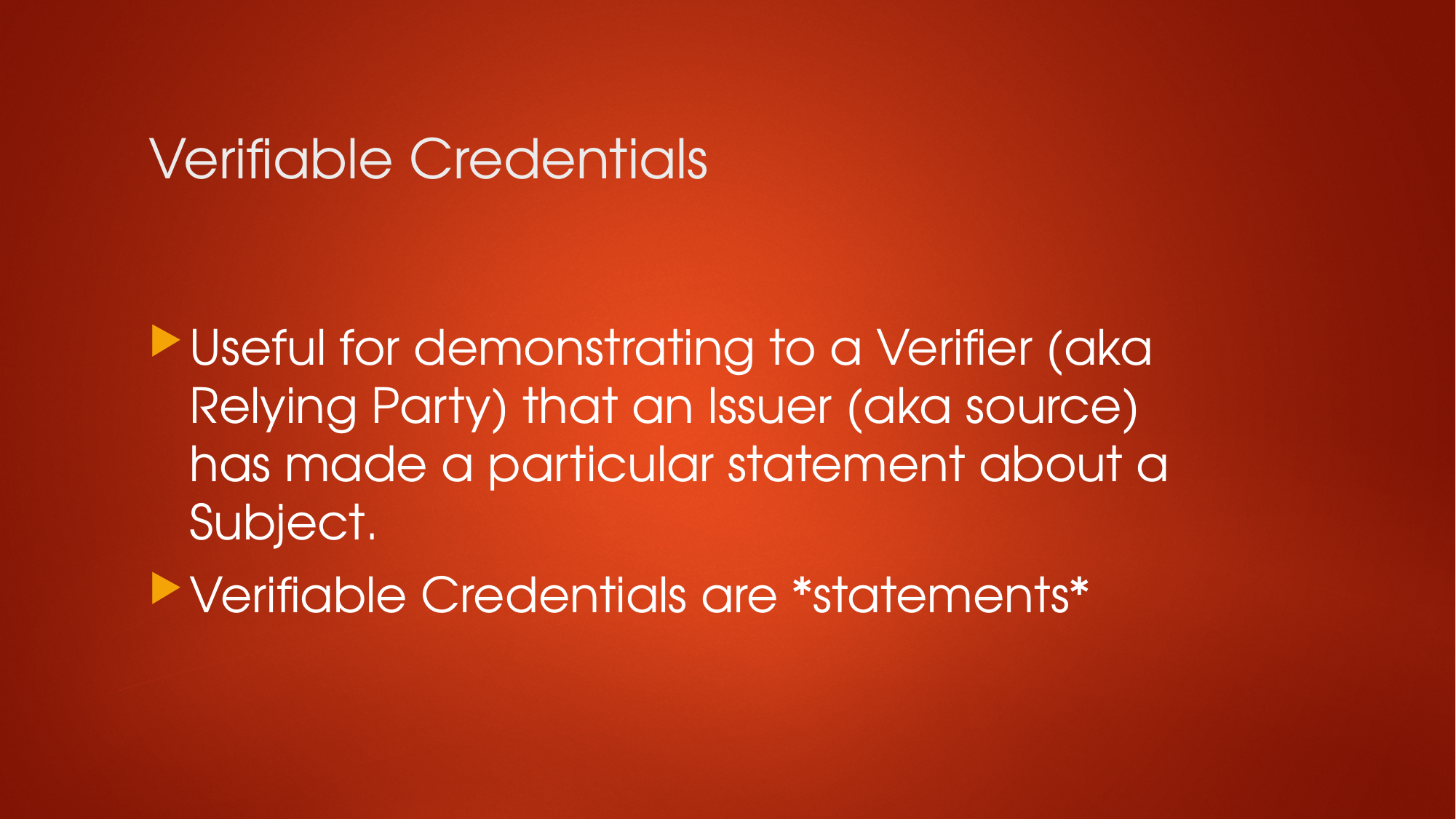

7
# Verifiable Credentials
Useful for demonstrating to a Verifier (aka Relying Party) that an Issuer (aka source) has made a particular statement about a Subject.
Verifiable Credentials are *statements*